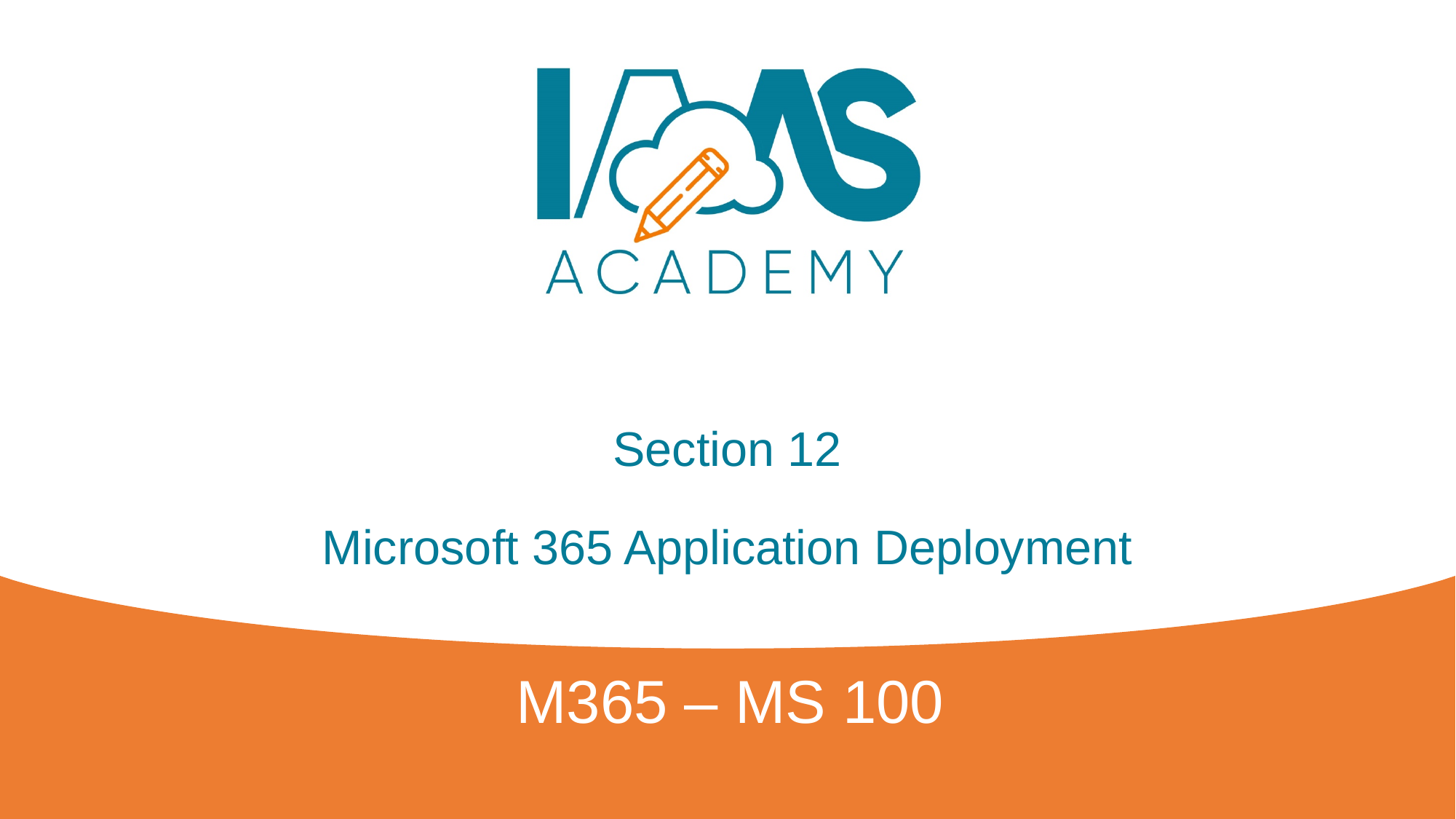

# Section 12 Microsoft 365 Application Deployment
M365 – MS 100